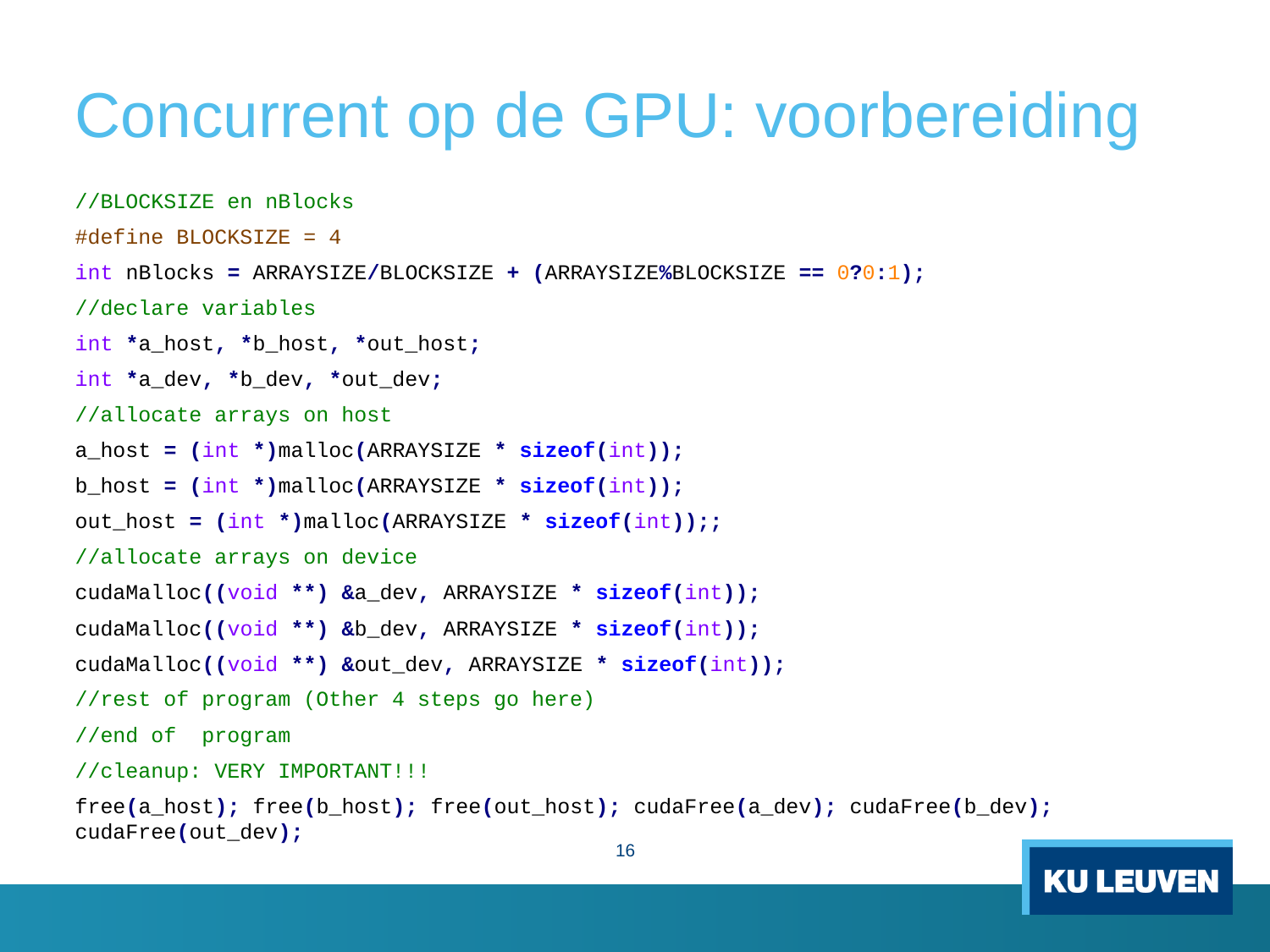

# Concurrent op de GPU: voorbereiding
//BLOCKSIZE en nBlocks
#define BLOCKSIZE = 4
int nBlocks = ARRAYSIZE/BLOCKSIZE + (ARRAYSIZE%BLOCKSIZE == 0?0:1);
//declare variables
int *a_host, *b_host, *out_host;
int *a_dev, *b_dev, *out_dev;
//allocate arrays on host
a_host = (int *)malloc(ARRAYSIZE * sizeof(int));
b_host = (int *)malloc(ARRAYSIZE * sizeof(int));
out_host = (int *)malloc(ARRAYSIZE * sizeof(int));;
//allocate arrays on device
cudaMalloc((void **) &a_dev, ARRAYSIZE * sizeof(int));
cudaMalloc((void **) &b_dev, ARRAYSIZE * sizeof(int));
cudaMalloc((void **) &out_dev, ARRAYSIZE * sizeof(int));
//rest of program (Other 4 steps go here)
//end of  program
//cleanup: VERY IMPORTANT!!!
free(a_host); free(b_host); free(out_host); cudaFree(a_dev); cudaFree(b_dev); cudaFree(out_dev);

16